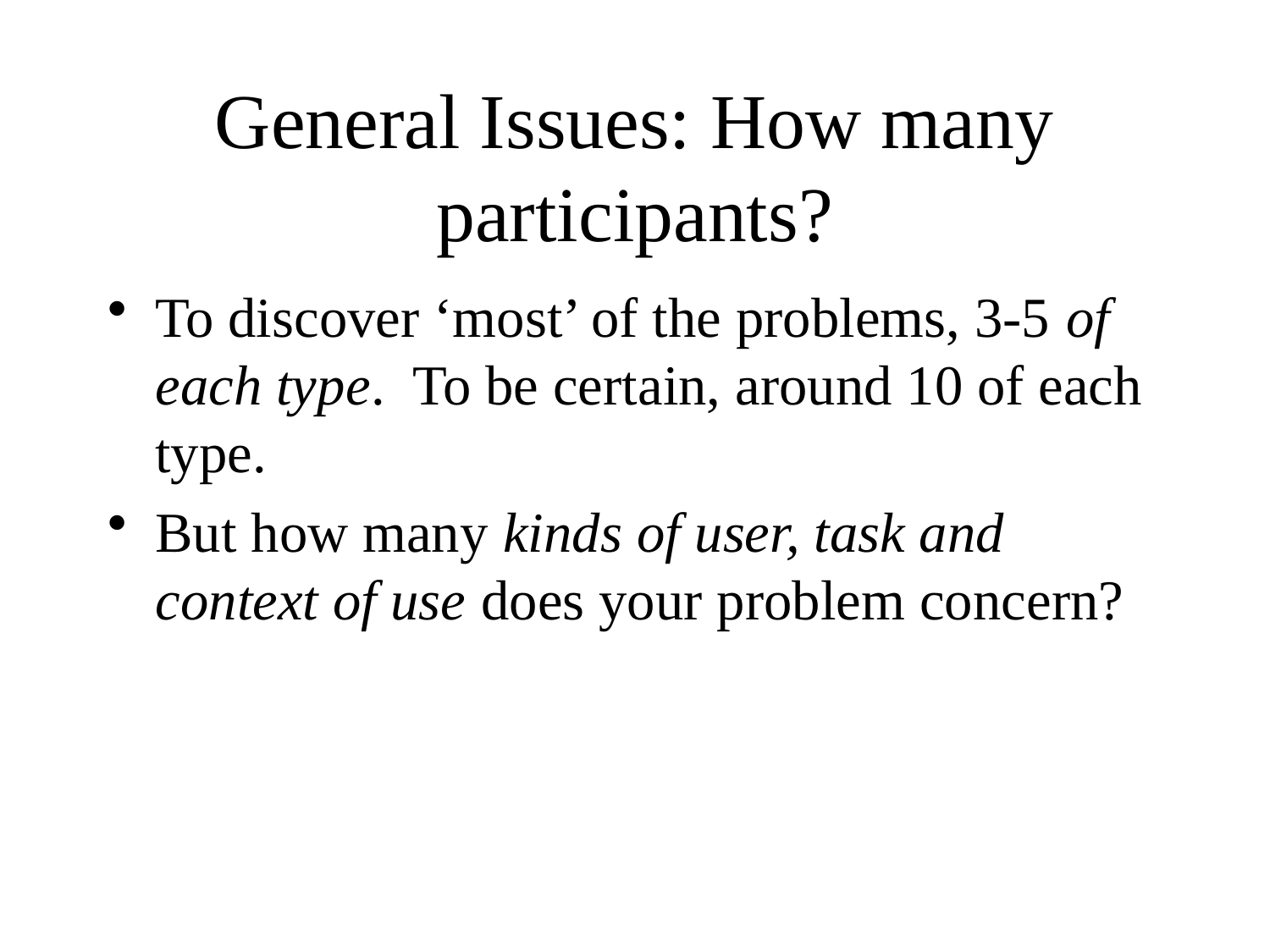

# General Issues: How many participants?
To discover ‘most’ of the problems, 3-5 of each type.  To be certain, around 10 of each type.
But how many kinds of user, task and context of use does your problem concern?